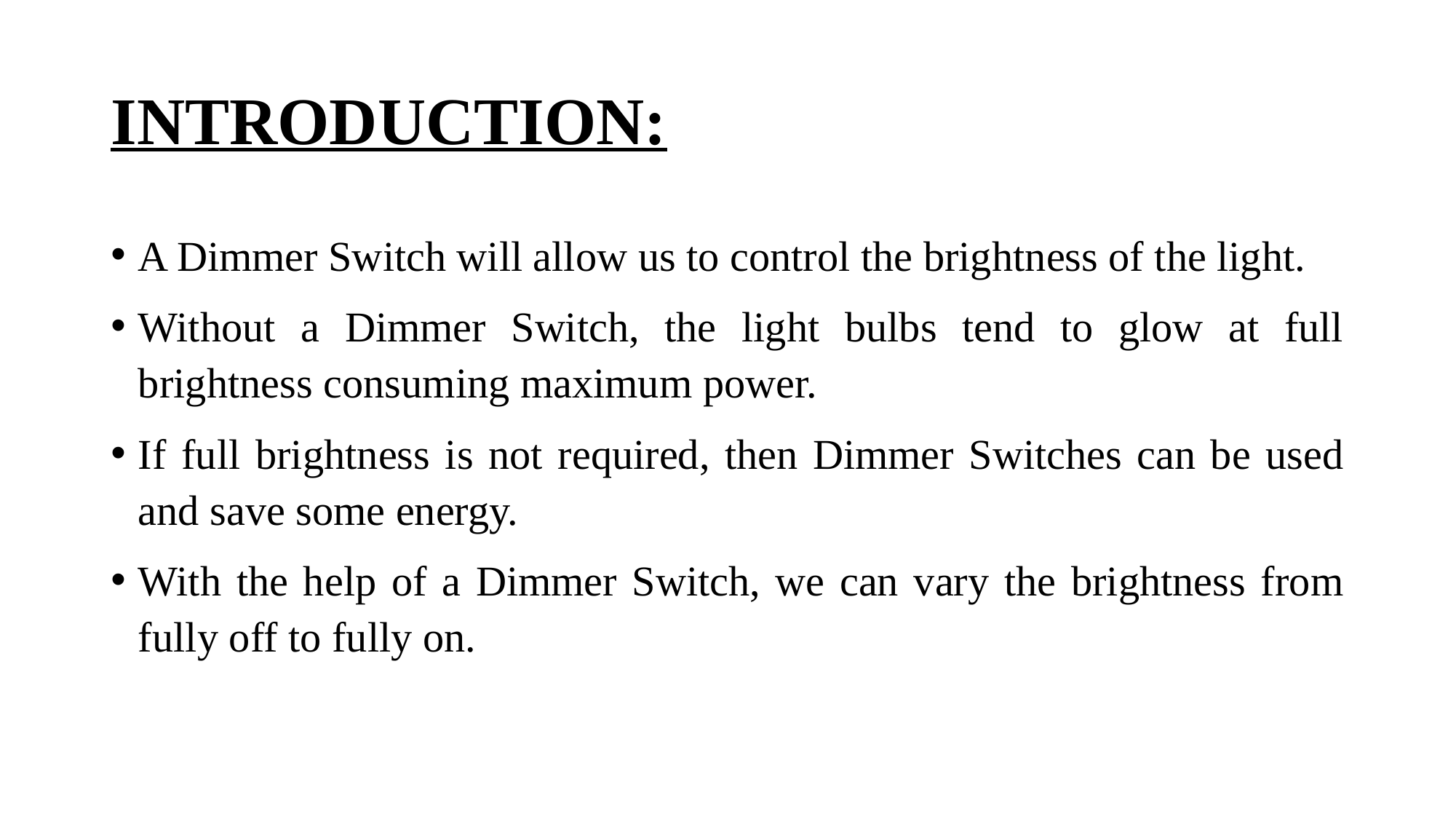

# INTRODUCTION:
A Dimmer Switch will allow us to control the brightness of the light.
Without a Dimmer Switch, the light bulbs tend to glow at full brightness consuming maximum power.
If full brightness is not required, then Dimmer Switches can be used and save some energy.
With the help of a Dimmer Switch, we can vary the brightness from fully off to fully on.